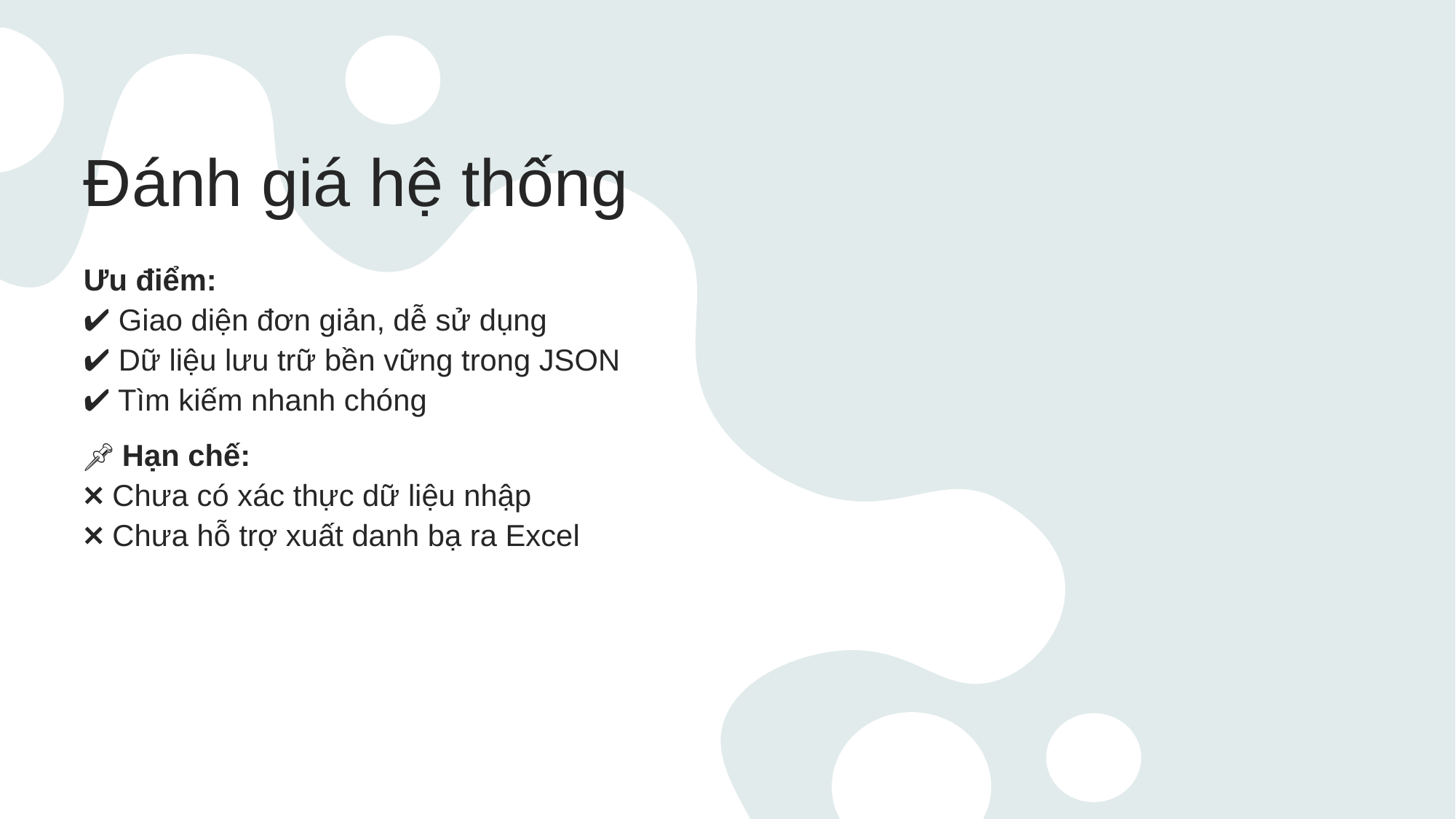

# Đánh giá hệ thống
Ưu điểm:
✔ Giao diện đơn giản, dễ sử dụng
✔ Dữ liệu lưu trữ bền vững trong JSON
✔ Tìm kiếm nhanh chóng
📌 Hạn chế:
❌ Chưa có xác thực dữ liệu nhập
❌ Chưa hỗ trợ xuất danh bạ ra Excel